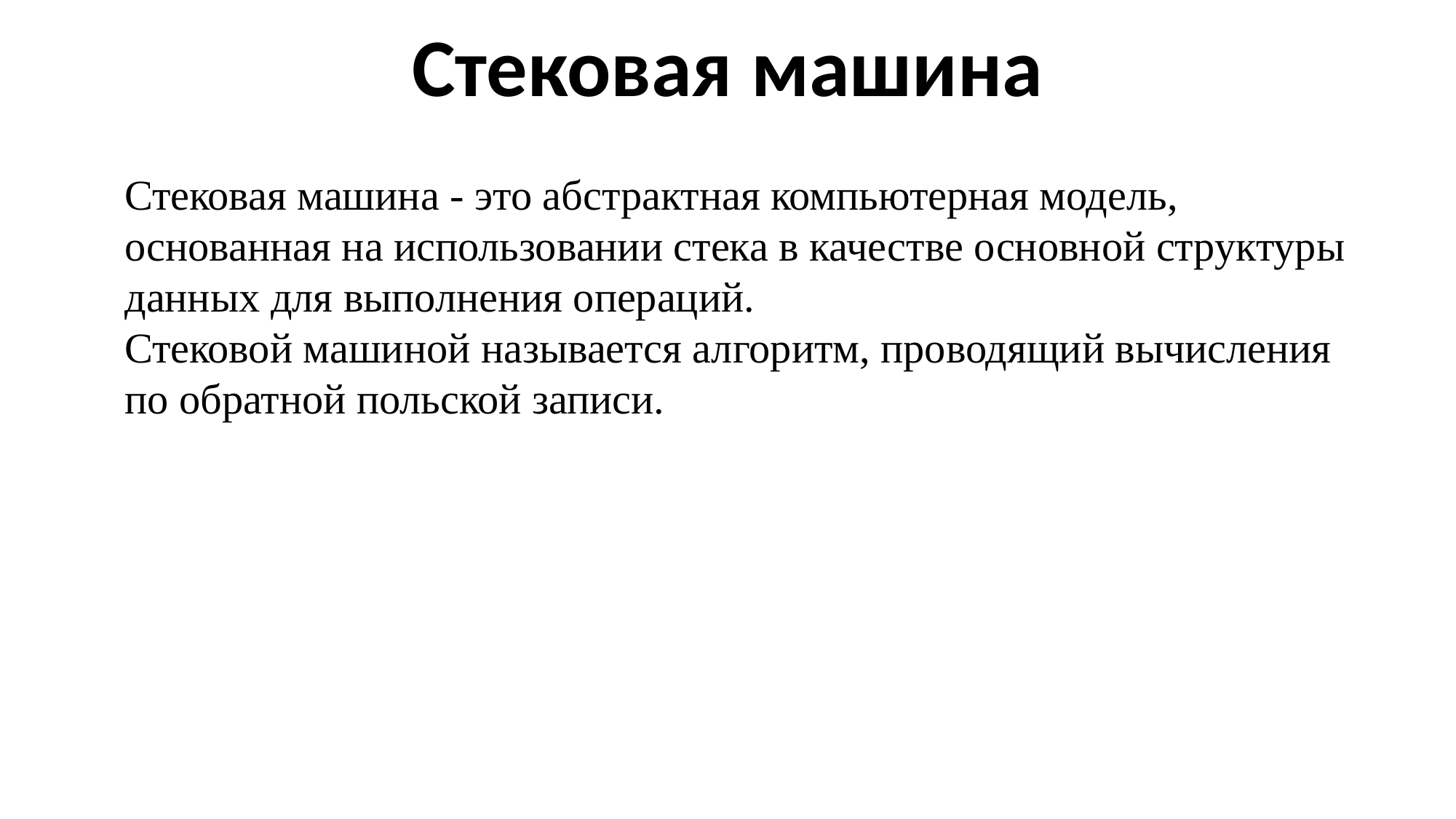

Стековая машина
Стековая машина - это абстрактная компьютерная модель, основанная на использовании стека в качестве основной структуры данных для выполнения операций.
Стековой машиной называется алгоритм, проводящий вычисления по обратной польской записи.